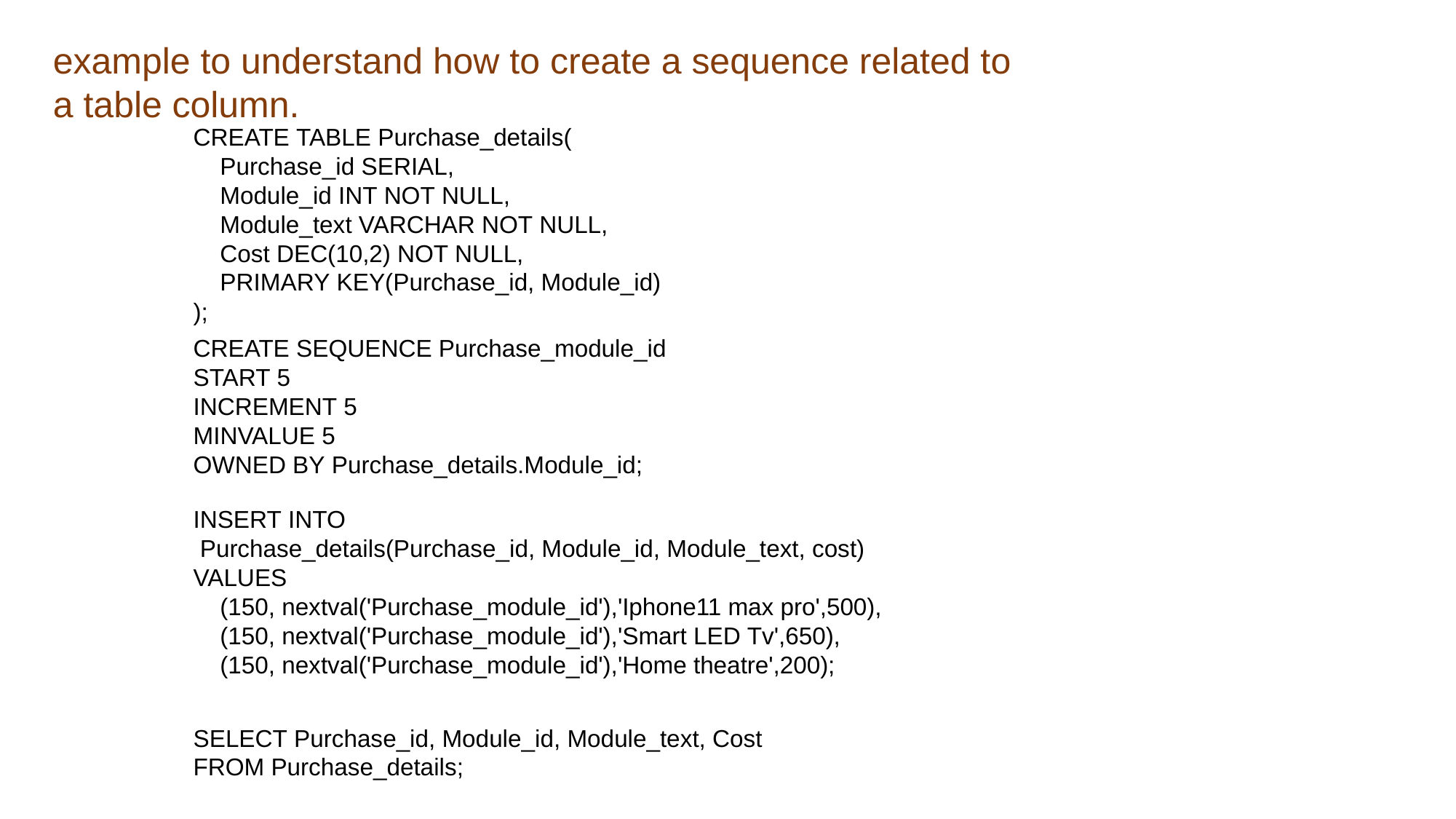

example to understand how to create a sequence related to a table column.
CREATE TABLE Purchase_details(
    Purchase_id SERIAL,
    Module_id INT NOT NULL,
    Module_text VARCHAR NOT NULL,
    Cost DEC(10,2) NOT NULL,
    PRIMARY KEY(Purchase_id, Module_id)
);
CREATE SEQUENCE Purchase_module_id
START 5
INCREMENT 5
MINVALUE 5
OWNED BY Purchase_details.Module_id;
INSERT INTO
 Purchase_details(Purchase_id, Module_id, Module_text, cost)
VALUES
    (150, nextval('Purchase_module_id'),'Iphone11 max pro',500),
    (150, nextval('Purchase_module_id'),'Smart LED Tv',650),
    (150, nextval('Purchase_module_id'),'Home theatre',200);
SELECT Purchase_id, Module_id, Module_text, Cost
FROM Purchase_details;